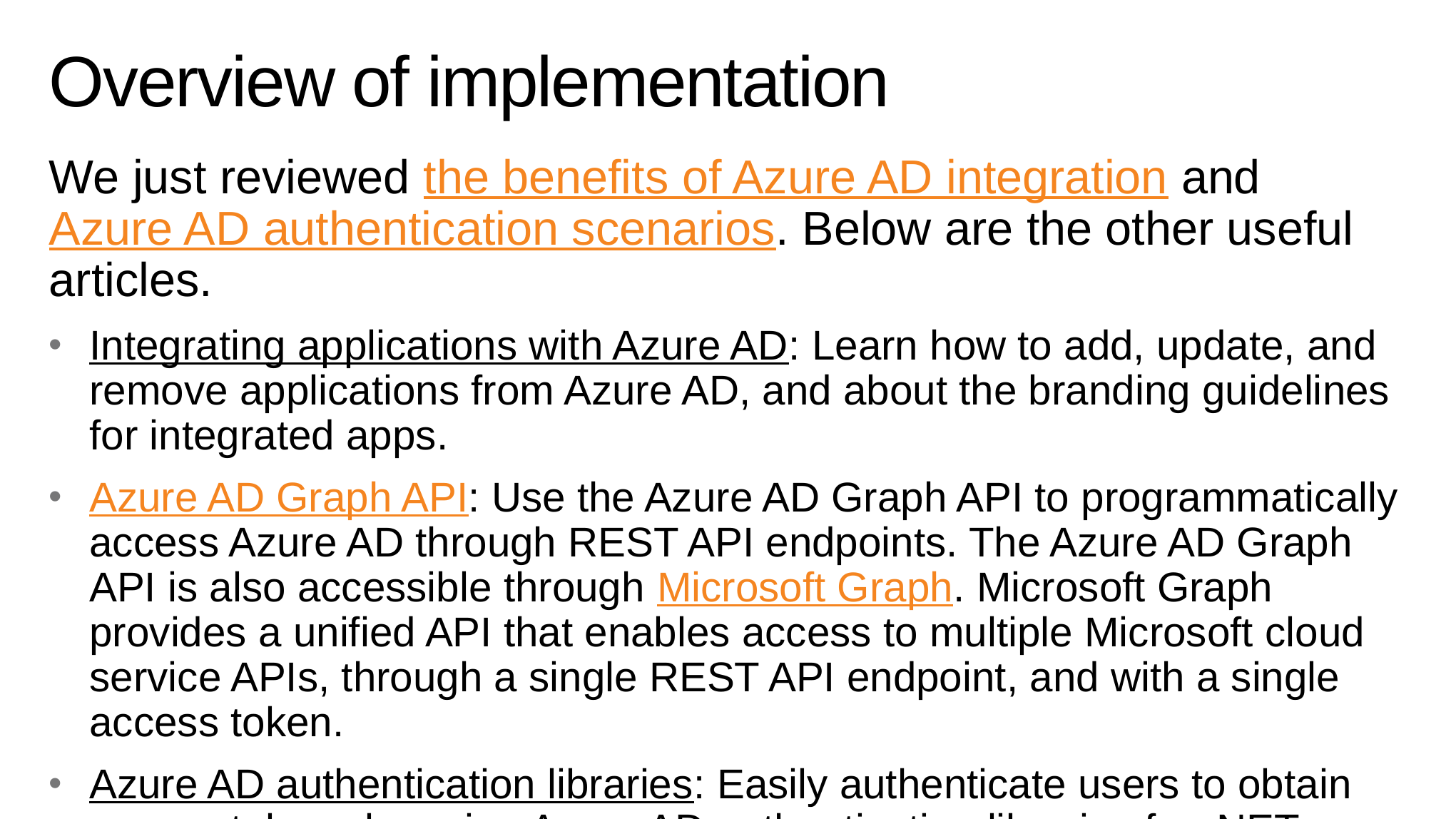

# Overview of implementation
We just reviewed the benefits of Azure AD integration and Azure AD authentication scenarios. Below are the other useful articles.
Integrating applications with Azure AD: Learn how to add, update, and remove applications from Azure AD, and about the branding guidelines for integrated apps.
Azure AD Graph API: Use the Azure AD Graph API to programmatically access Azure AD through REST API endpoints. The Azure AD Graph API is also accessible through Microsoft Graph. Microsoft Graph provides a unified API that enables access to multiple Microsoft cloud service APIs, through a single REST API endpoint, and with a single access token.
Azure AD authentication libraries: Easily authenticate users to obtain access tokens by using Azure AD authentication libraries for .NET, JavaScript, Objective-C, Android, and more.